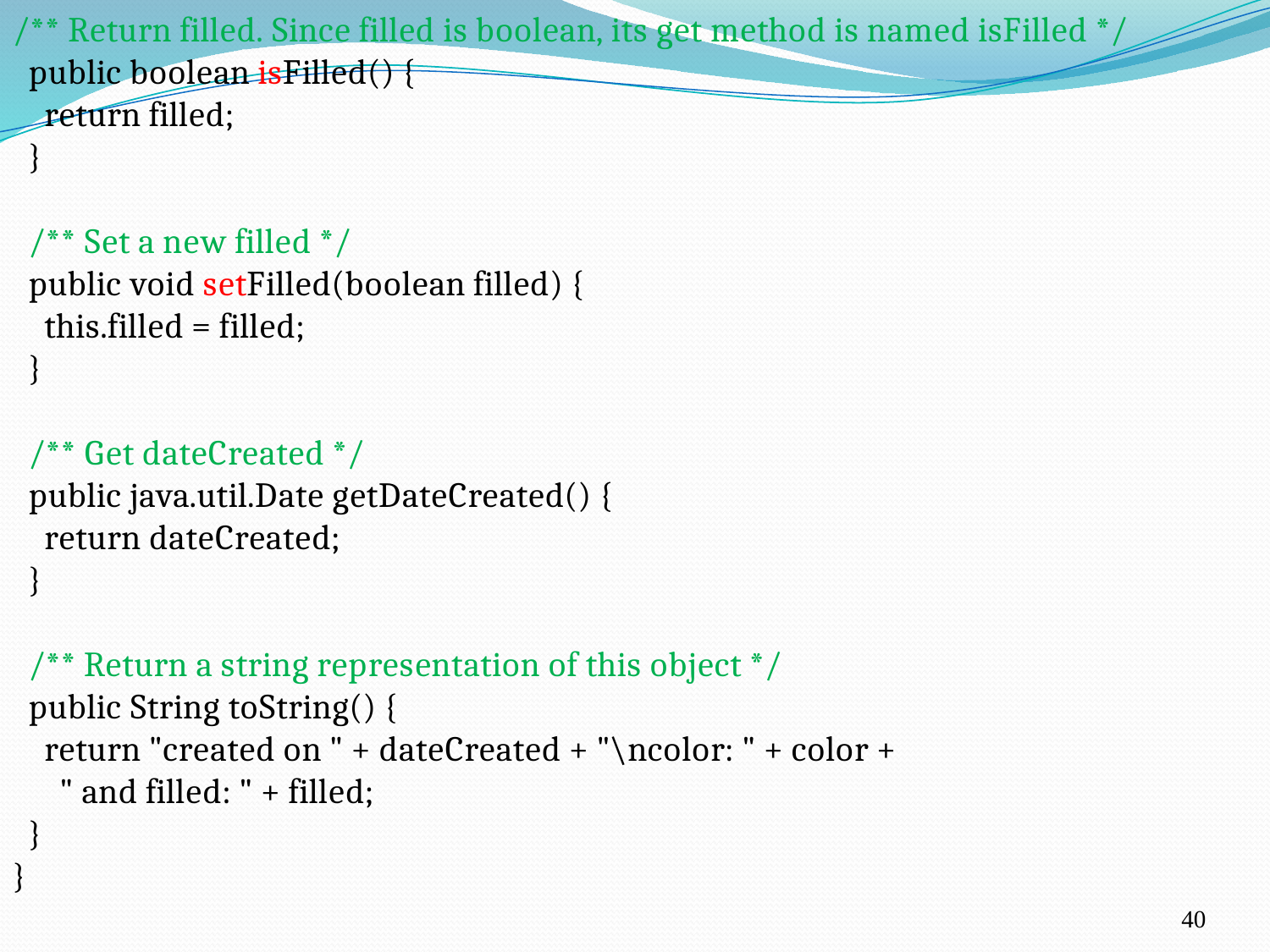

/** Return filled. Since filled is boolean, its get method is named isFilled */
  public boolean isFilled() {
    return filled;
  }

  /** Set a new filled */
  public void setFilled(boolean filled) {
    this.filled = filled;
  }

  /** Get dateCreated */
  public java.util.Date getDateCreated() {
    return dateCreated;
  }

  /** Return a string representation of this object */
  public String toString() {
    return "created on " + dateCreated + "\ncolor: " + color +
      " and filled: " + filled;
  }
}

#
40